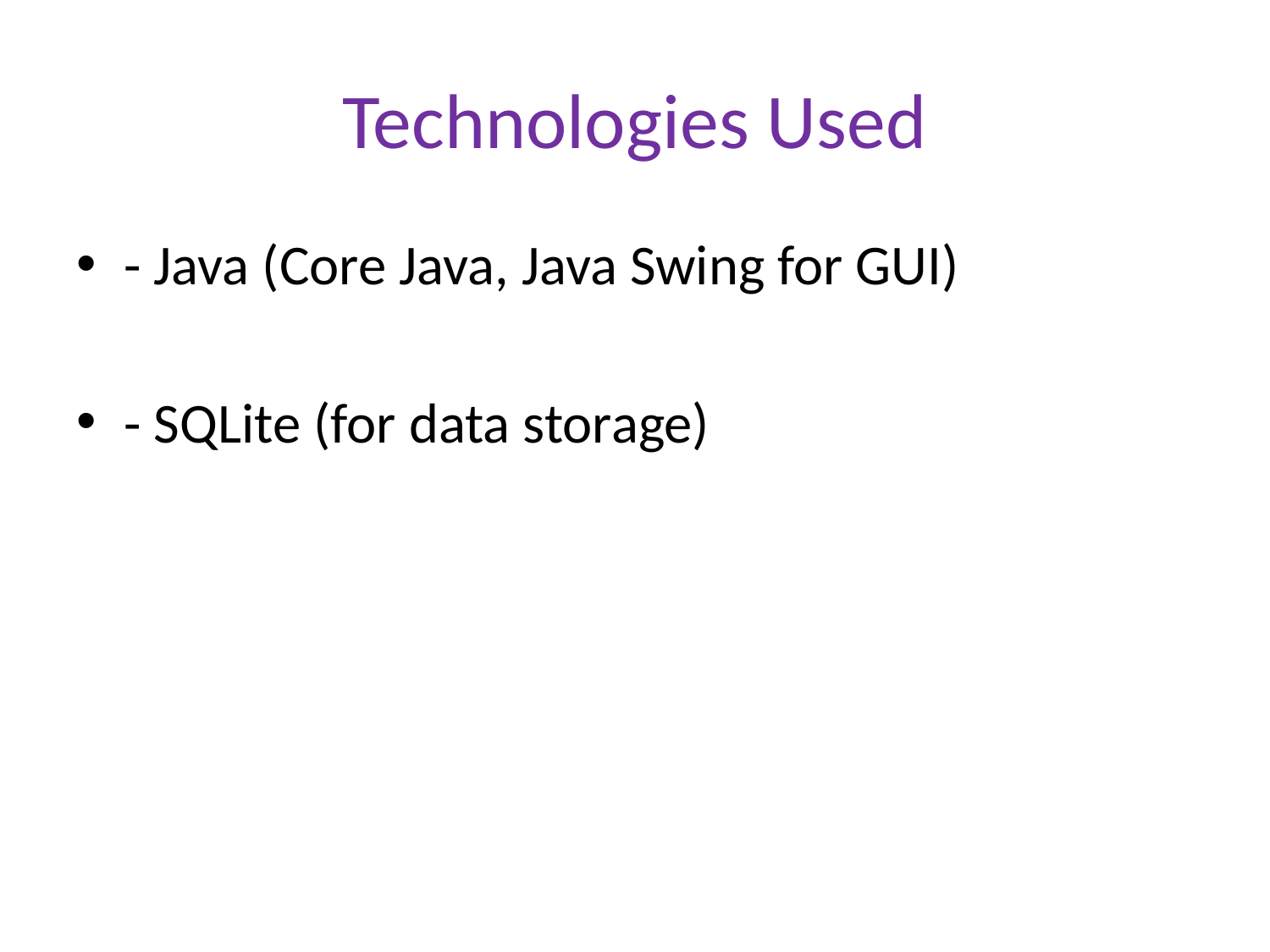

# Technologies Used
- Java (Core Java, Java Swing for GUI)

- SQLite (for data storage)